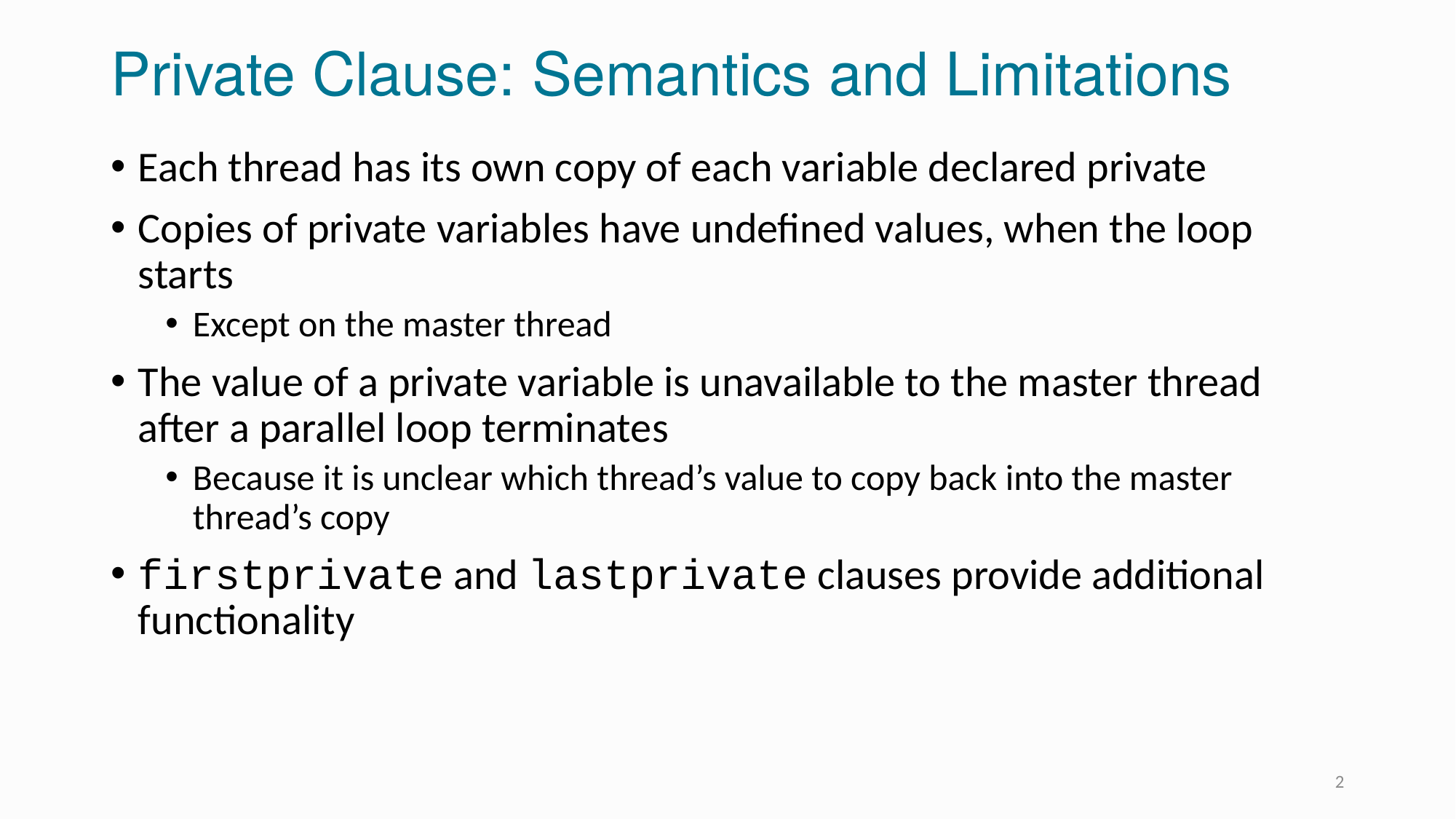

# Private Clause: Semantics and Limitations
Each thread has its own copy of each variable declared private
Copies of private variables have undefined values, when the loop starts
Except on the master thread
The value of a private variable is unavailable to the master thread after a parallel loop terminates
Because it is unclear which thread’s value to copy back into the master thread’s copy
firstprivate and lastprivate clauses provide additional functionality

2